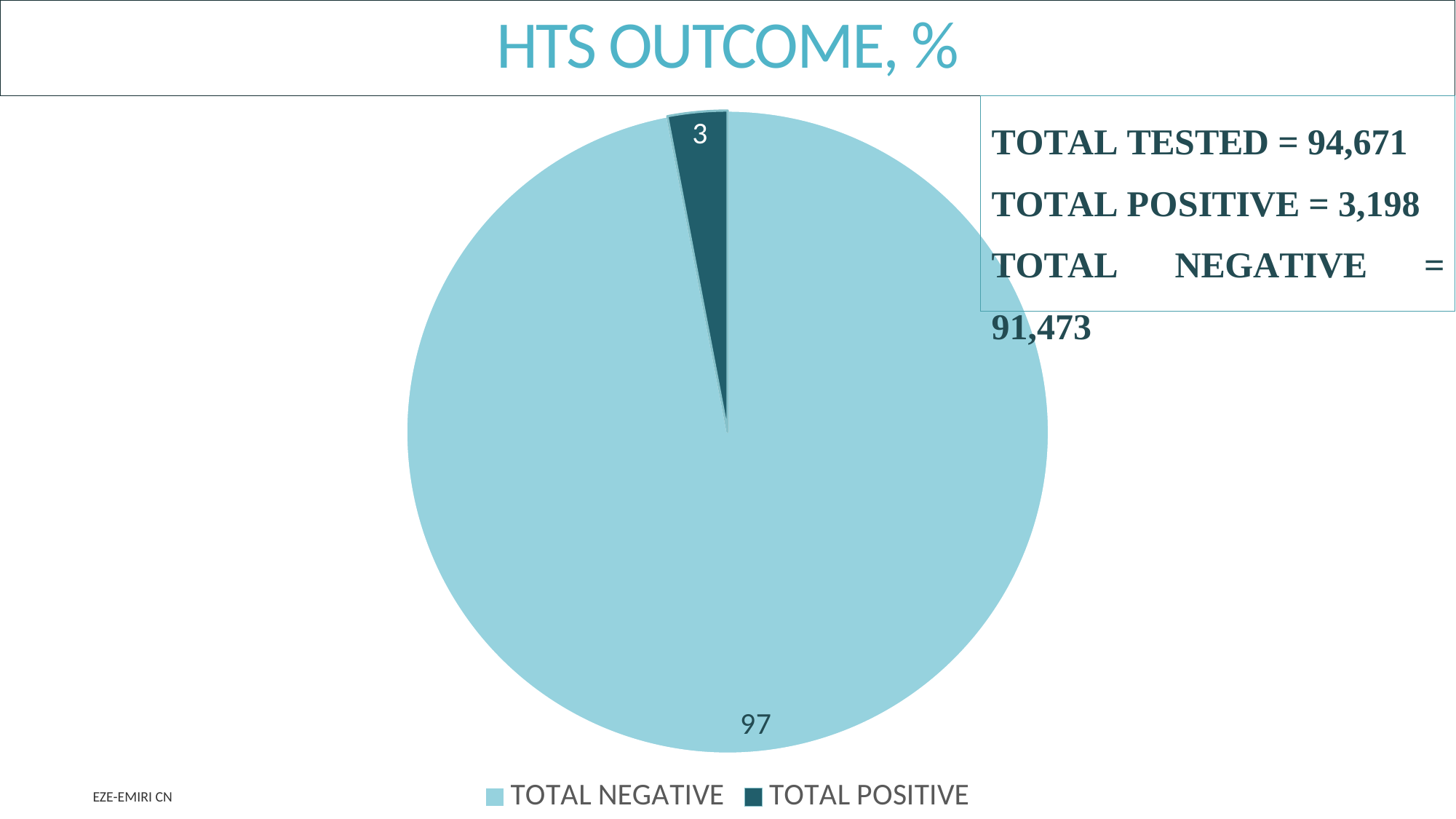

# HTS OUTCOME, %

### Chart

| Category | HTS OUTCOME % |
|---|---|
| TOTAL NEGATIVE | 97.0 |
| TOTAL POSITIVE | 3.0 |
EZE-EMIRI CN